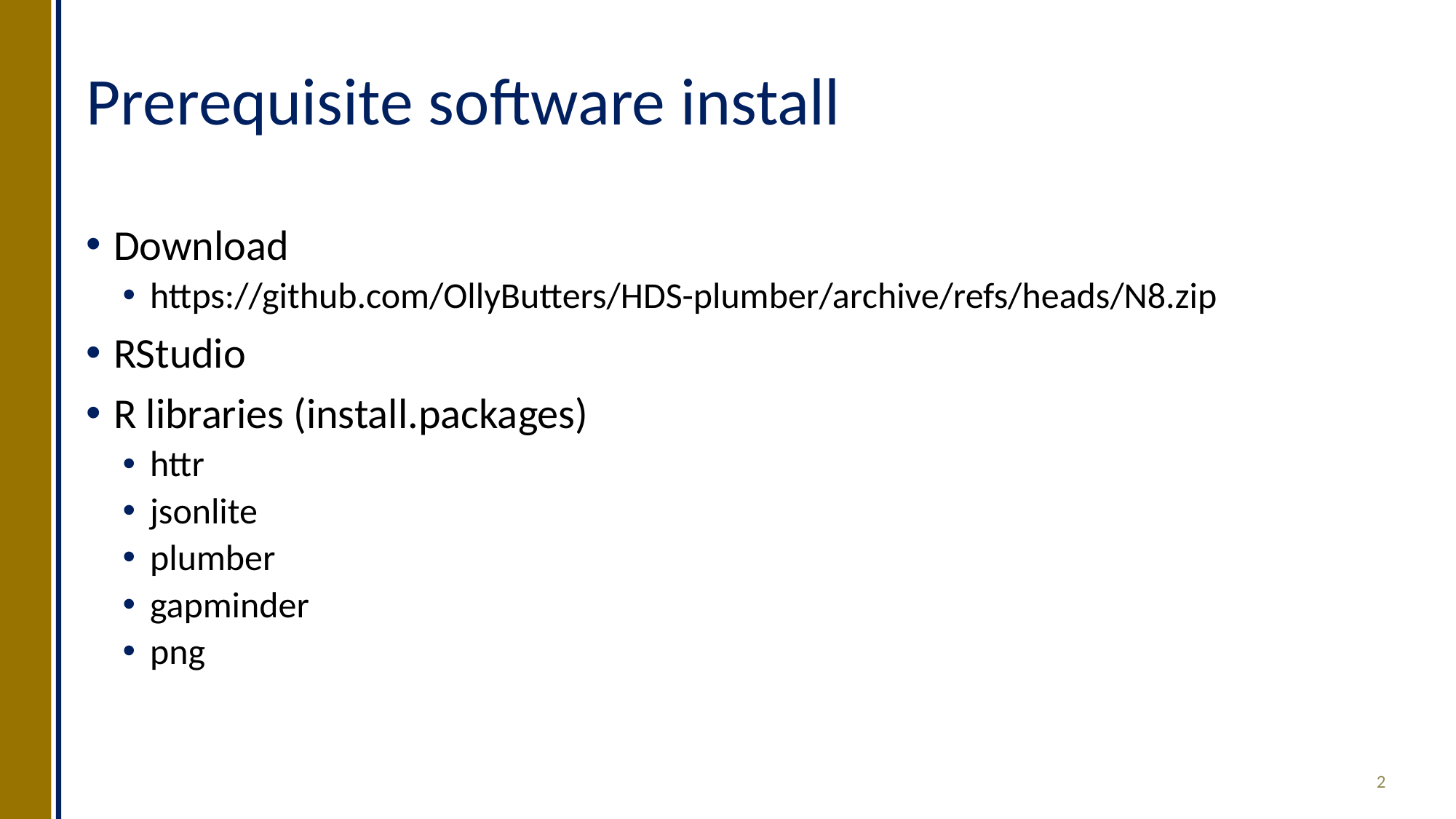

# Prerequisite software install
Download
https://github.com/OllyButters/HDS-plumber/archive/refs/heads/N8.zip
RStudio
R libraries (install.packages)
httr
jsonlite
plumber
gapminder
png

2